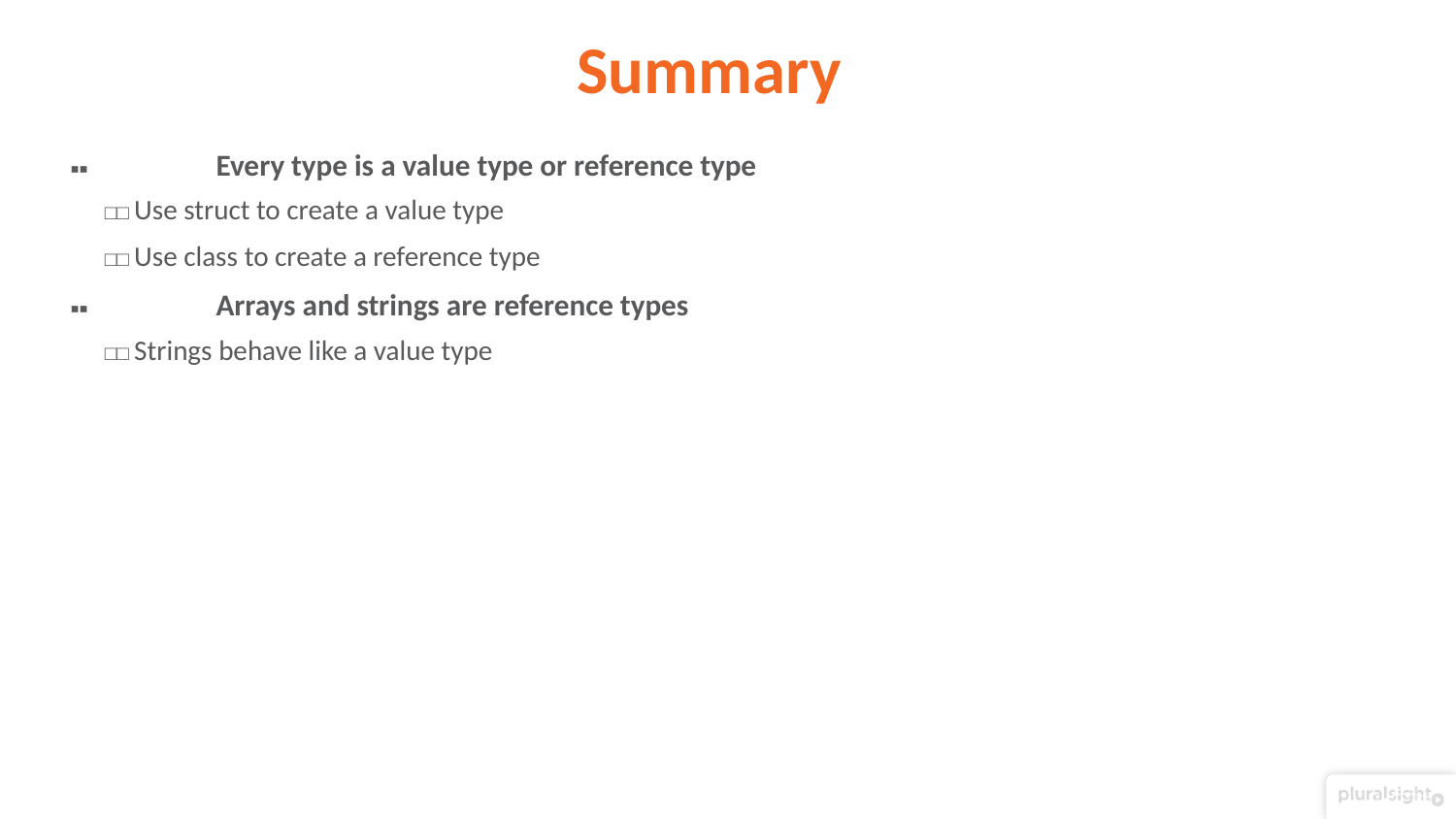

# Summary
▪▪	Every type is a value type or reference type
□□ Use struct to create a value type
□□ Use class to create a reference type
▪▪	Arrays and strings are reference types
□□ Strings behave like a value type